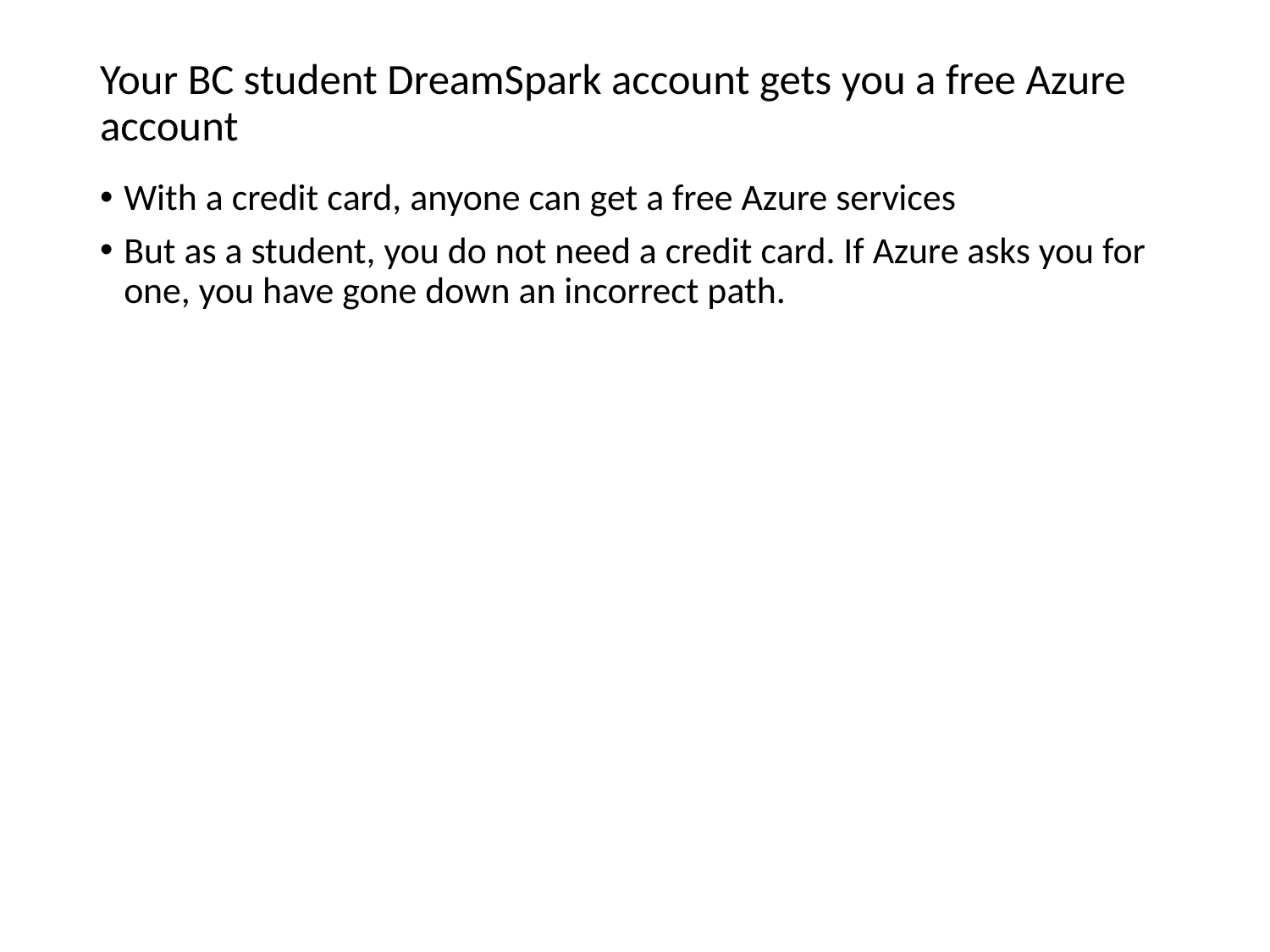

# Your BC student DreamSpark account gets you a free Azure account
With a credit card, anyone can get a free Azure services
But as a student, you do not need a credit card. If Azure asks you for one, you have gone down an incorrect path.